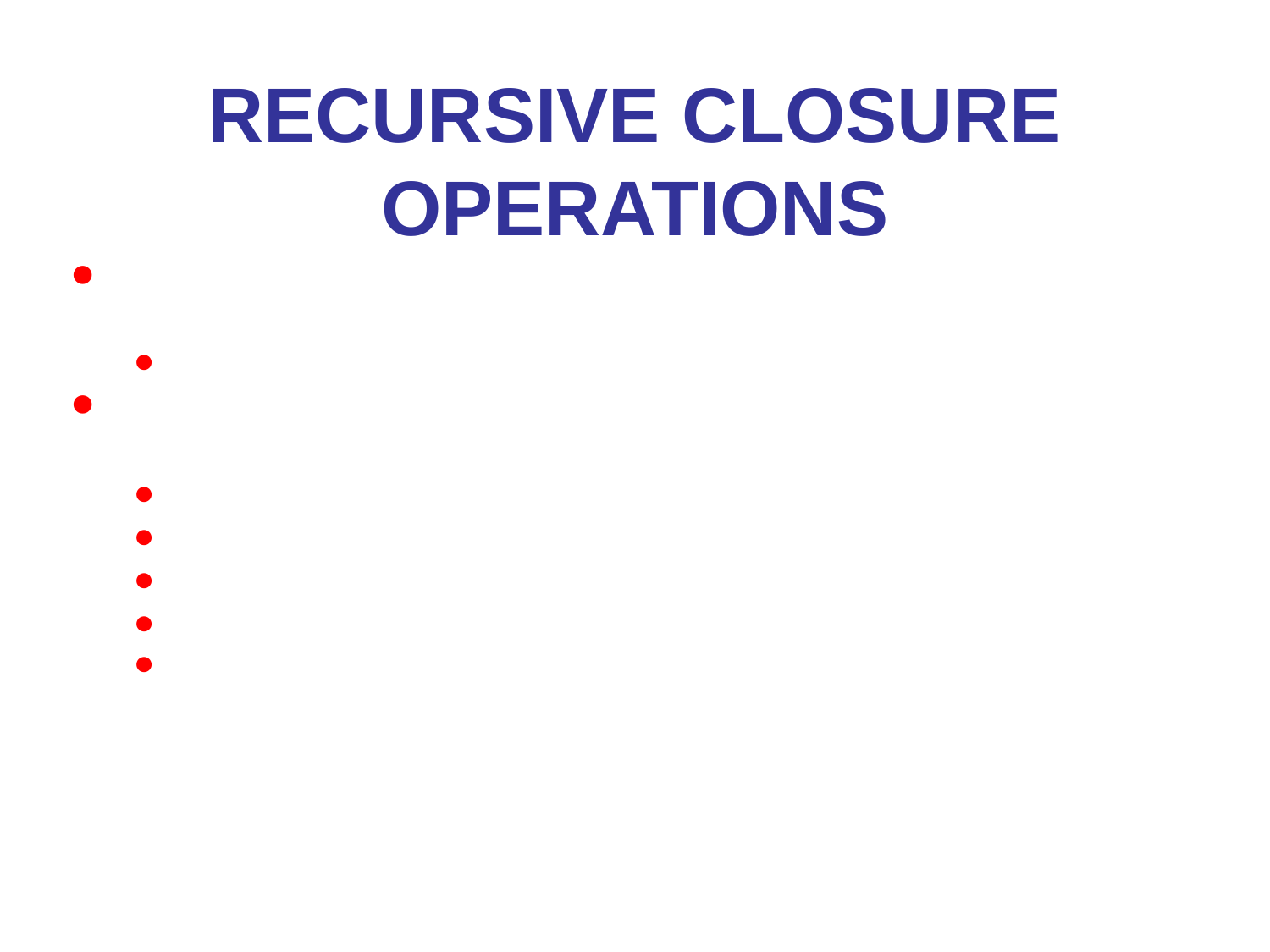

# Recursive Closure Operations
apply to a recursive relationship between tuples of the same relation
e.g. the relationship between an employee and a supervisor
Example, to retrieve all supervisees of an employee ‘James Borg’ at all levels (that is, descendant)
BORG_SSN ← π SSN (σ FNAME=‘JAMES’ AND LNAME=‘BORG’ (EMPLOYEE)
SUPERVISION(SSN1,SSN2) ← π SSN,SUPERSSN (EMPLOYEE)
RESULT1(SSN) ← π SSN1 ( SUPERVISION ∞ SSN2=SSN BORG_SSN)
RESULT2(SSN) ← π SSN1 ( SUPERVISION ∞ SSN2=SSN RESULT1)
RESULT ← RESULT1 ∪ RESULT2
*